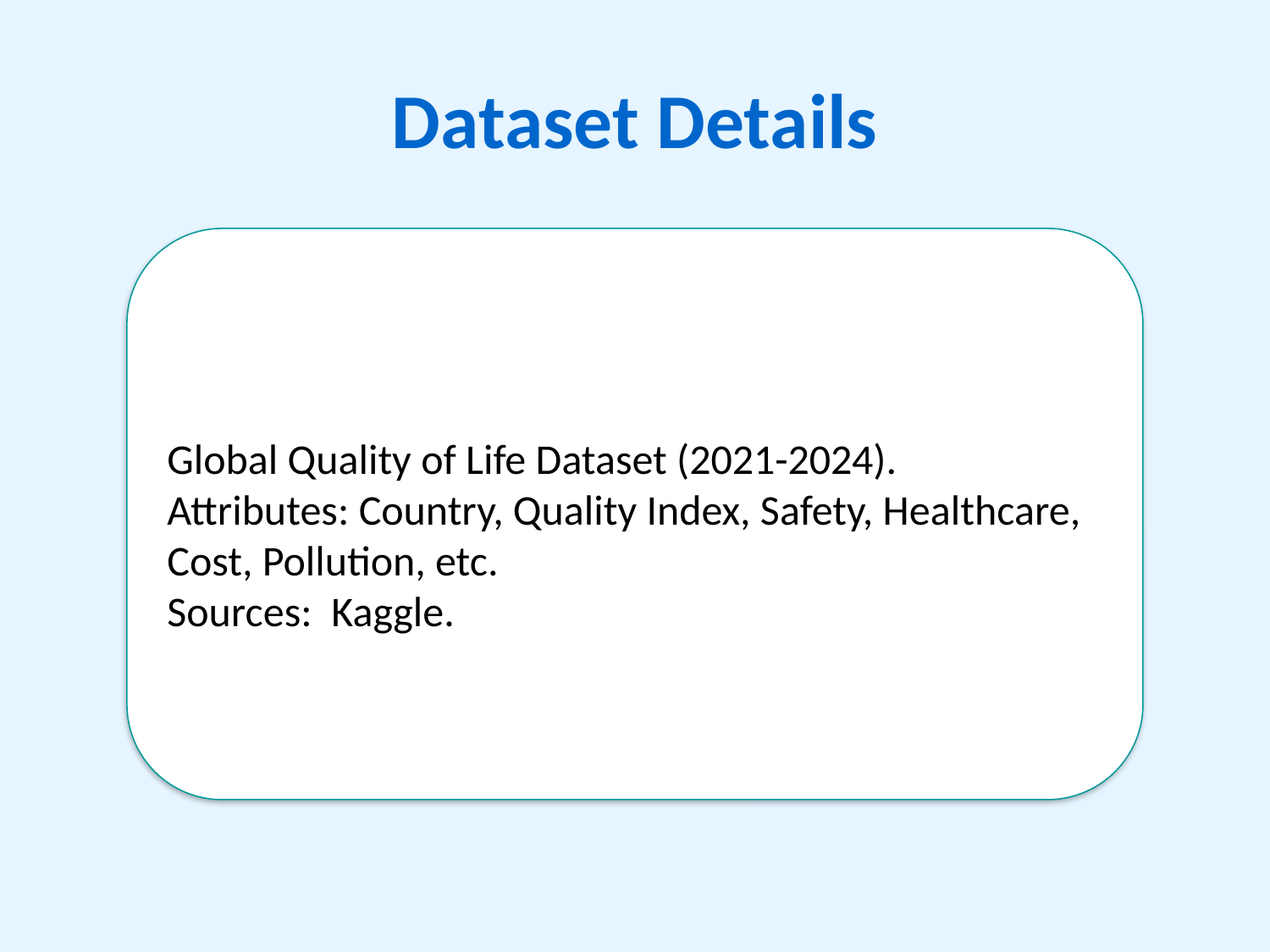

# Dataset Details

Global Quality of Life Dataset (2021-2024).
Attributes: Country, Quality Index, Safety, Healthcare, Cost, Pollution, etc.
Sources:  Kaggle.